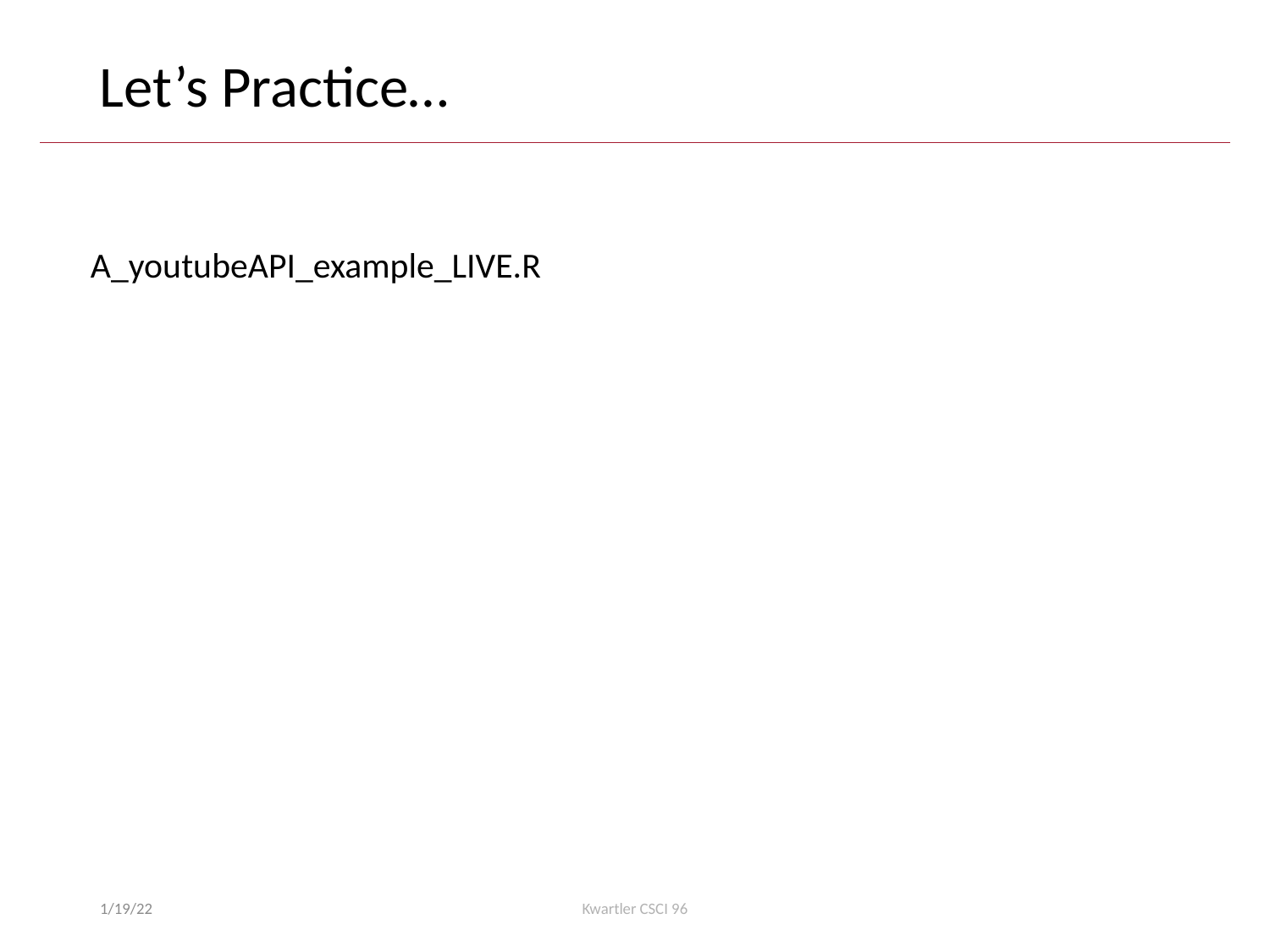

# Let’s Practice…
A_youtubeAPI_example_LIVE.R
1/19/22
Kwartler CSCI 96